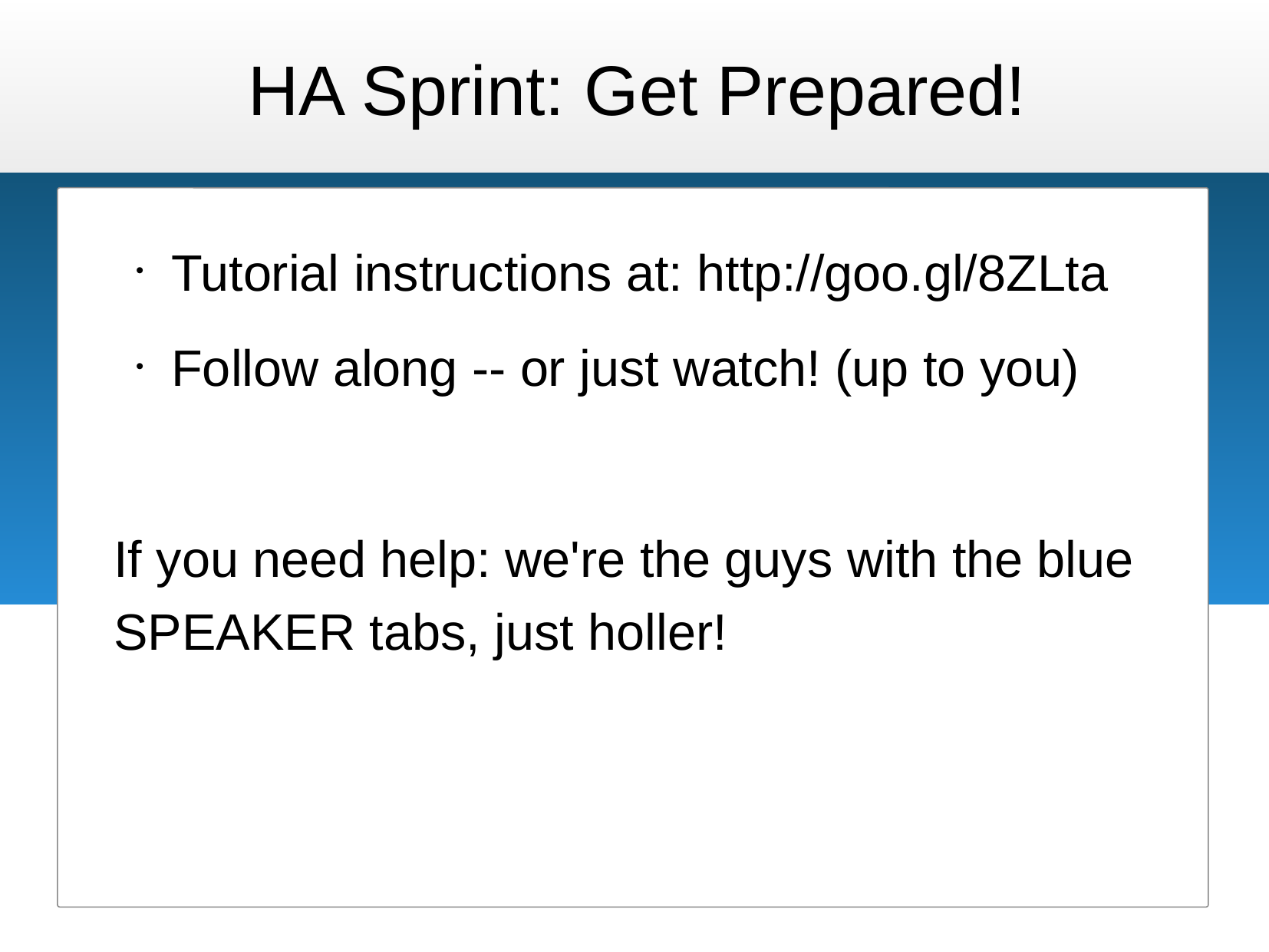

# HA Sprint: Get Prepared!
Tutorial instructions at: http://goo.gl/8ZLta
Follow along -- or just watch! (up to you)

If you need help: we're the guys with the blue SPEAKER tabs, just holler!